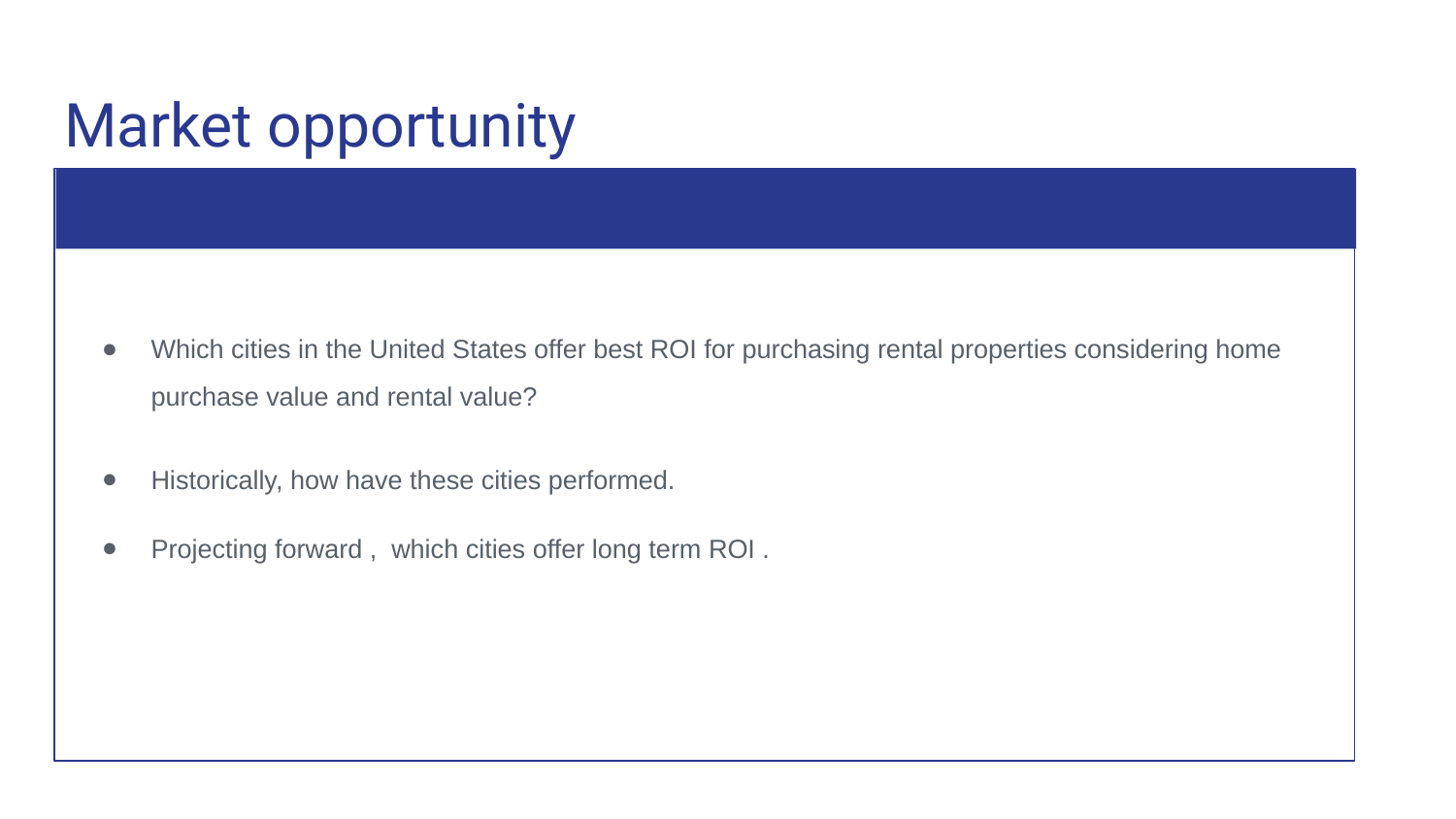

# Market opportunity

Which cities in the United States offer best ROI for purchasing rental properties considering home purchase value and rental value?
Historically, how have these cities performed.
Projecting forward ,  which cities offer long term ROI .